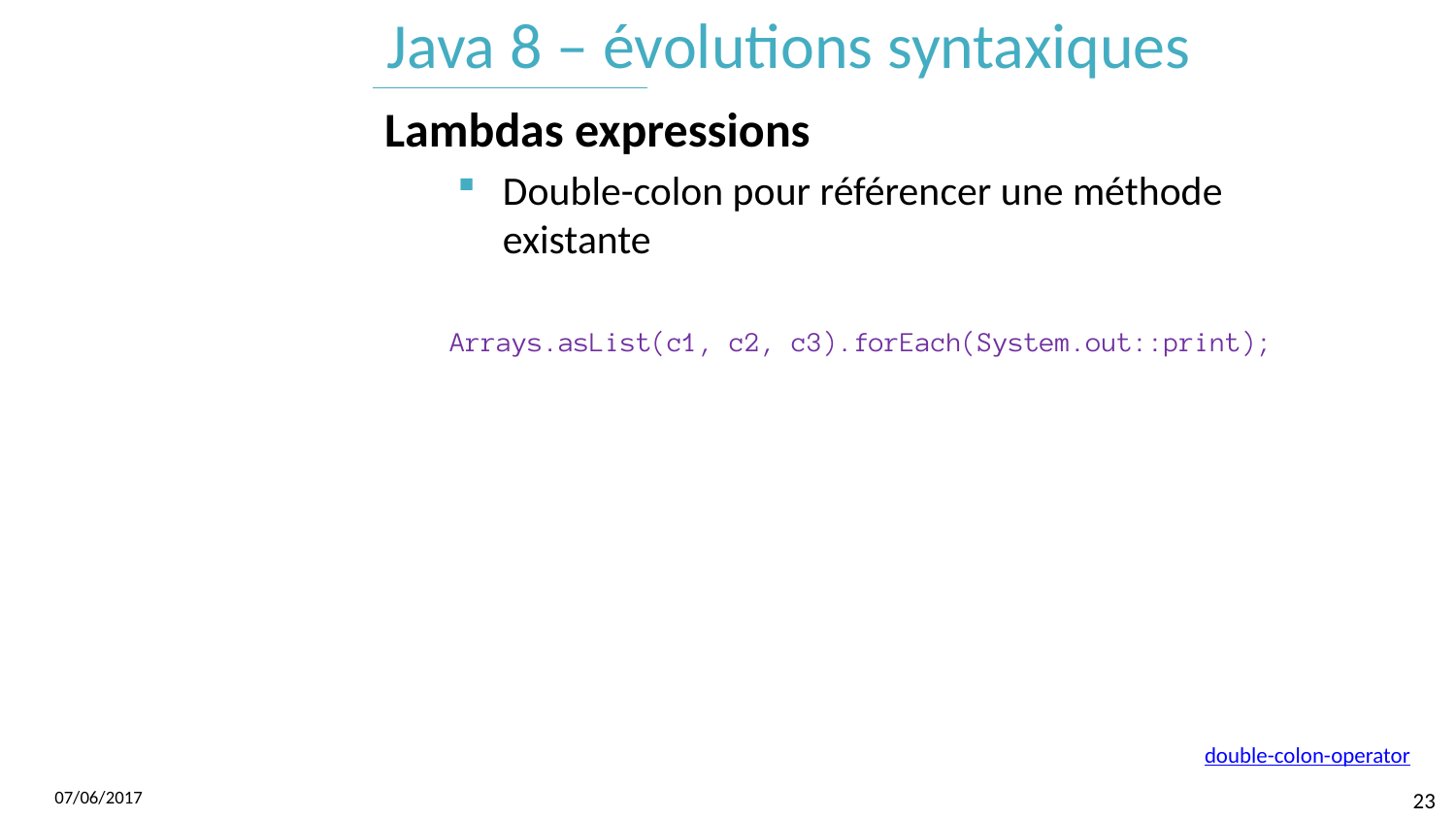

# Java 8 – évolutions syntaxiques
Lambdas expressions
Double-colon pour référencer une méthode existante

Arrays.asList(c1, c2, c3).forEach(System.out::print);

double-colon-operator
07/06/2017
23